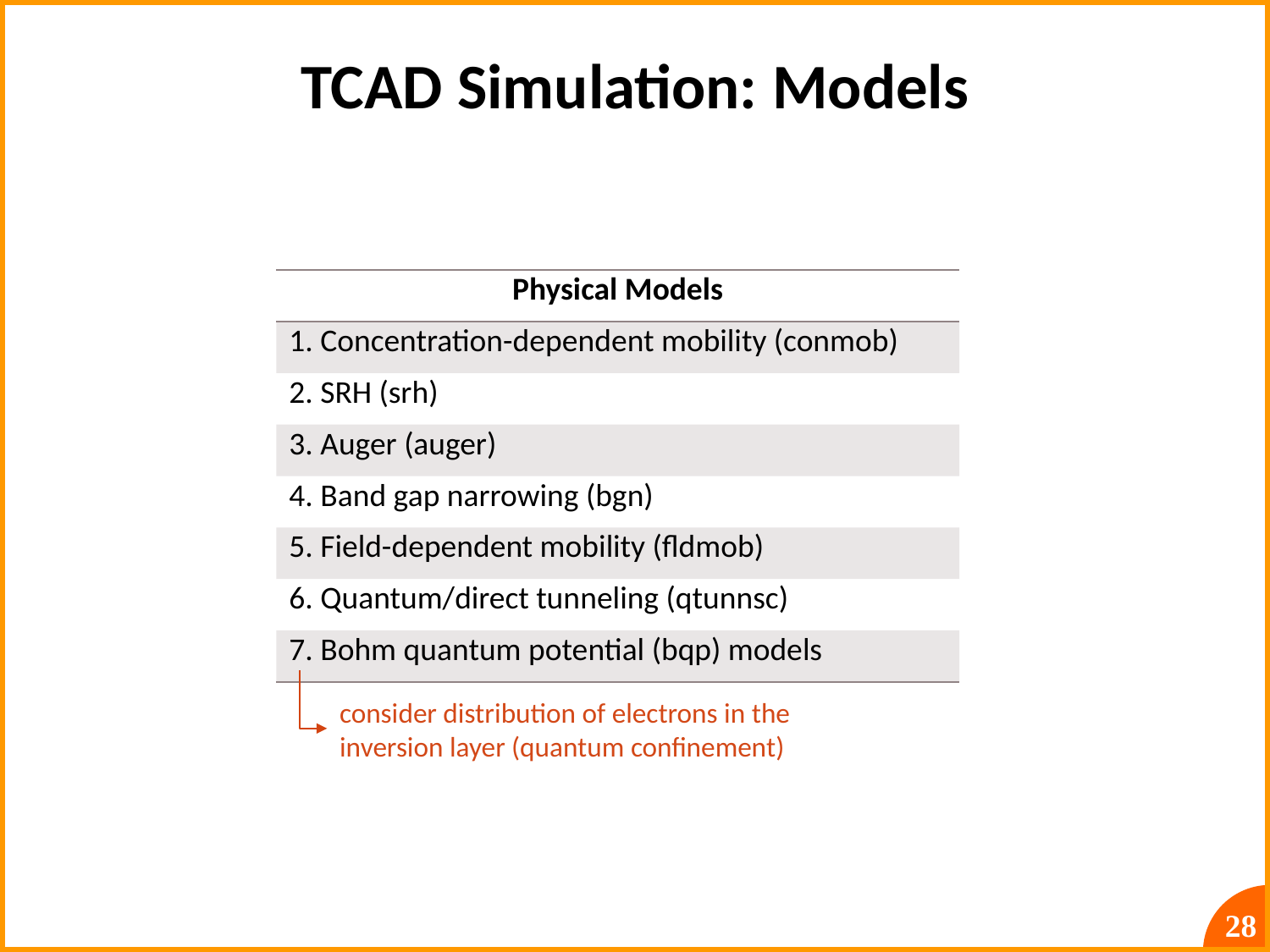

# TCAD Simulation: Models
| Physical Models |
| --- |
| 1. Concentration-dependent mobility (conmob) |
| 2. SRH (srh) |
| 3. Auger (auger) |
| 4. Band gap narrowing (bgn) |
| 5. Field-dependent mobility (fldmob) |
| 6. Quantum/direct tunneling (qtunnsc) |
| 7. Bohm quantum potential (bqp) models |
consider distribution of electrons in the inversion layer (quantum confinement)
28